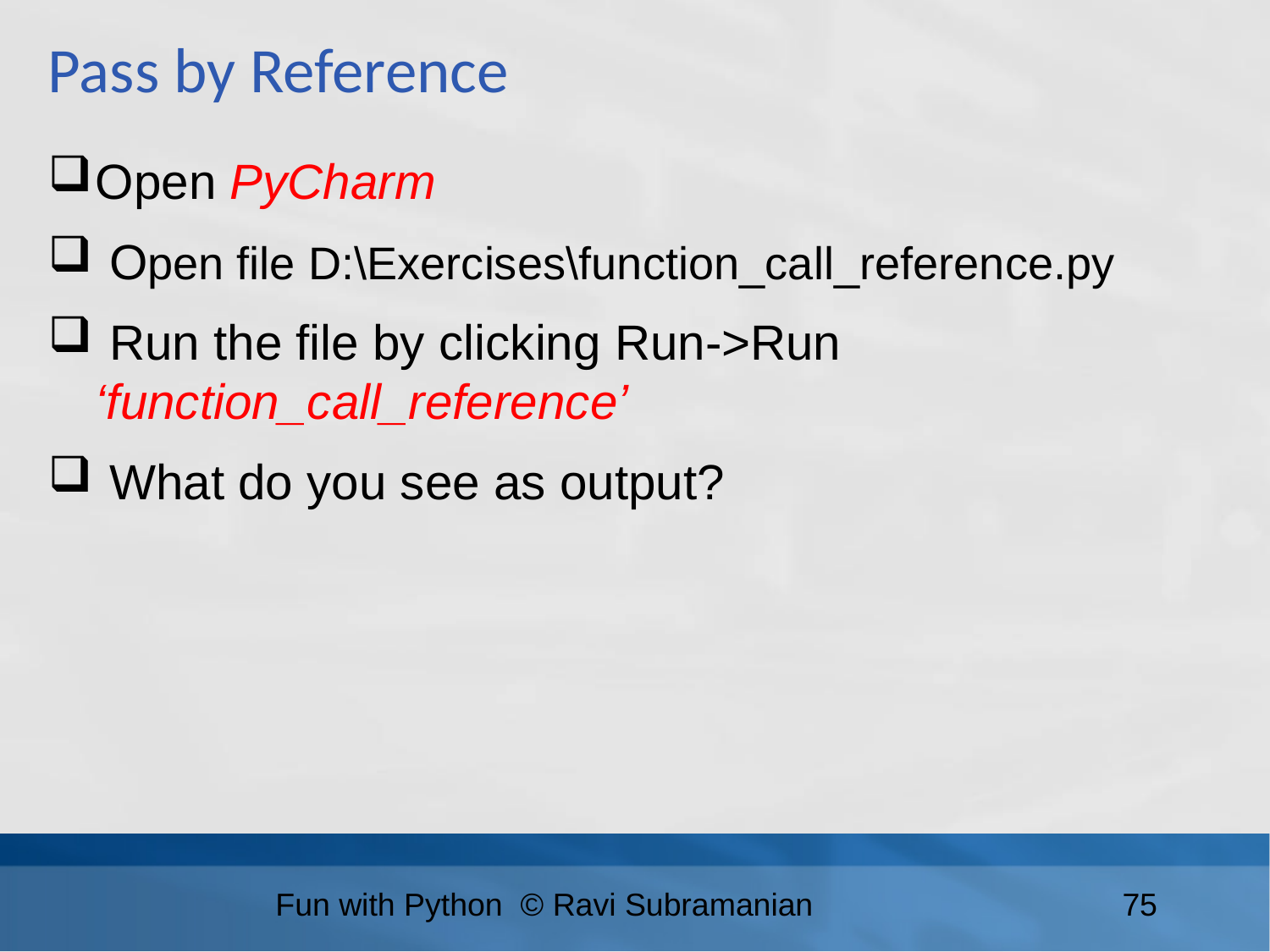

Pass by Reference
Open PyCharm
 Open file D:\Exercises\function_call_reference.py
 Run the file by clicking Run->Run  ‘function_call_reference’
 What do you see as output?